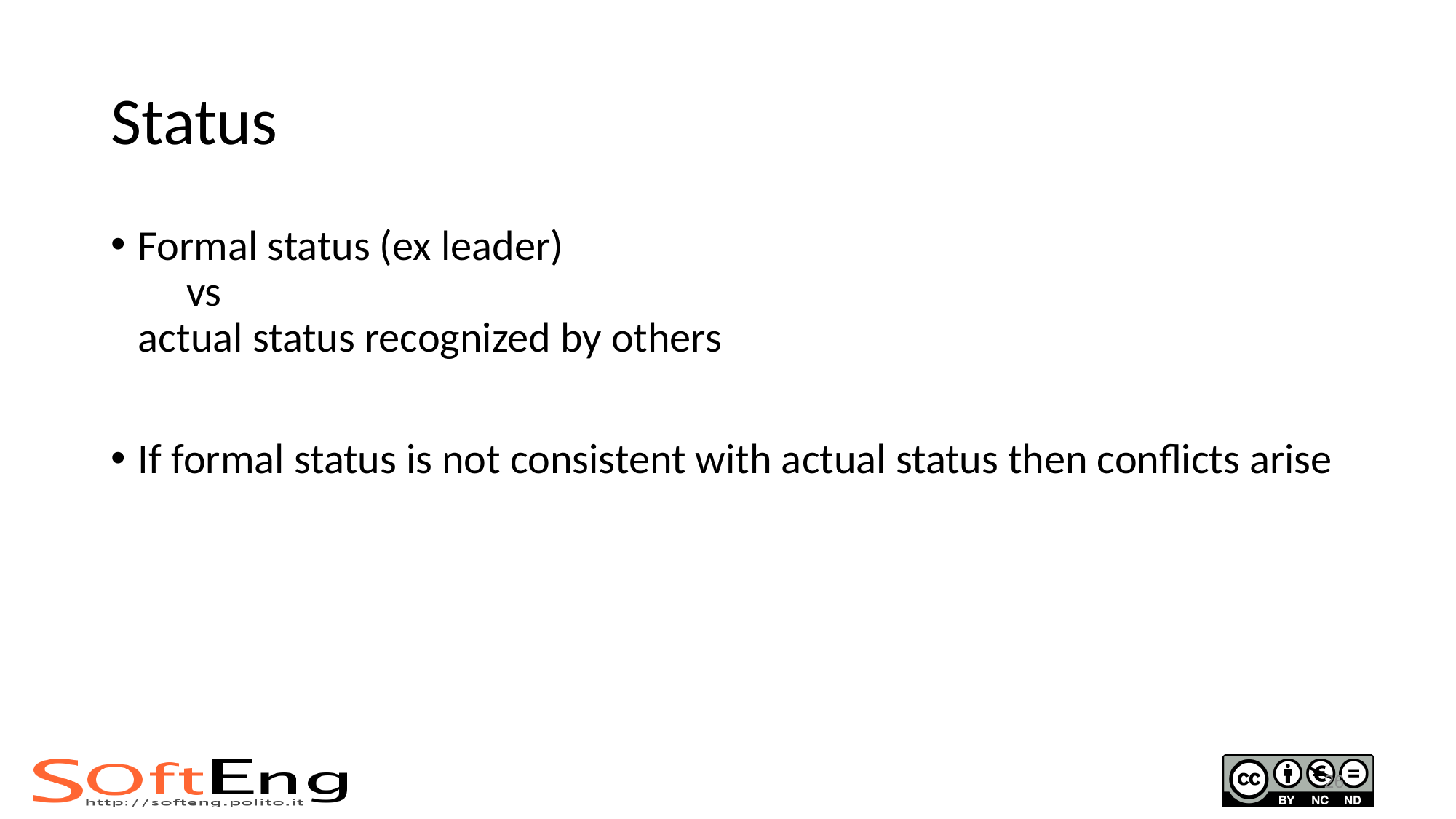

# Status
Formal status (ex leader)
     vs
actual status recognized by others

If formal status is not consistent with actual status then conflicts arise

26